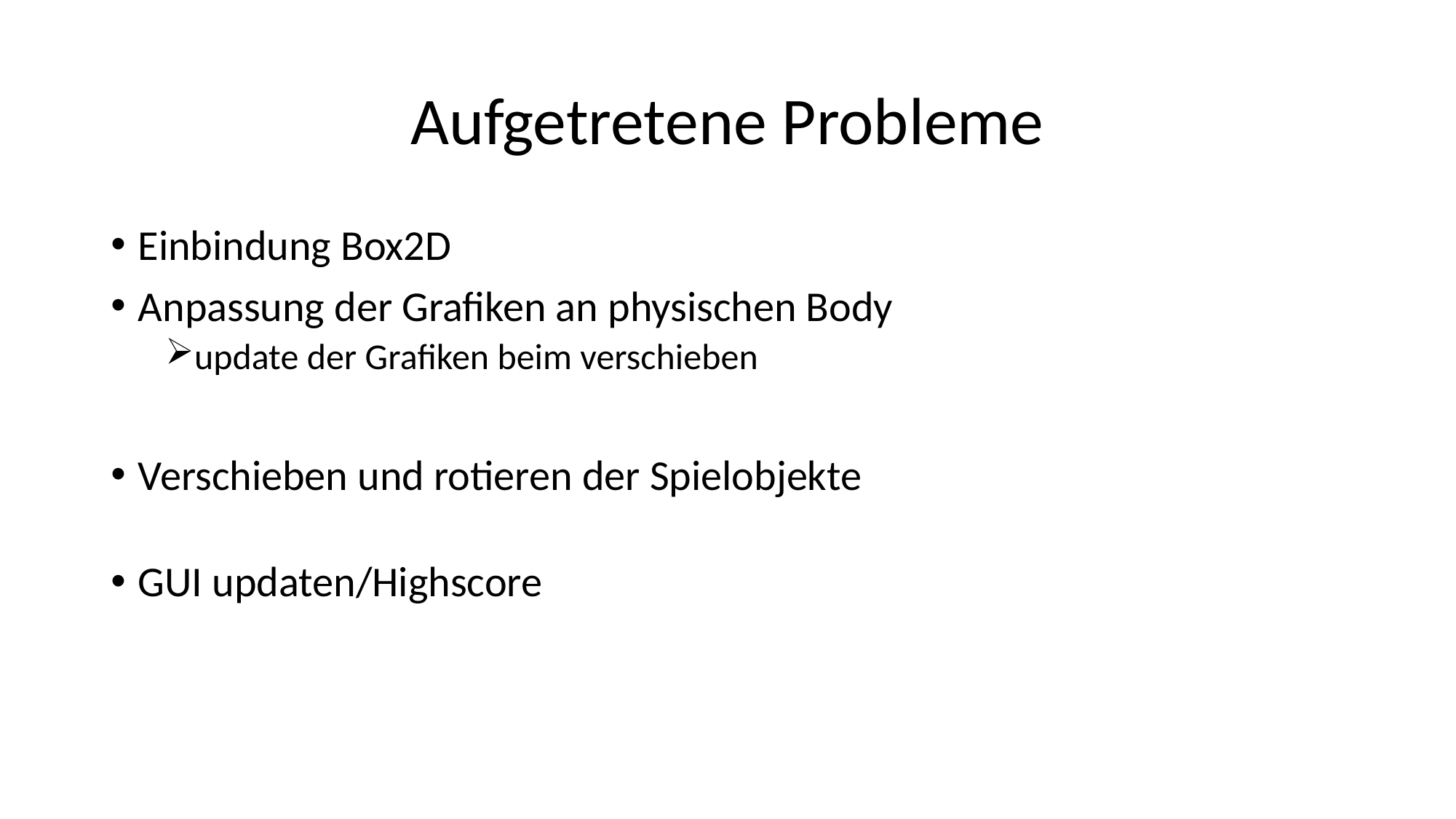

# Aufgetretene Probleme
Einbindung Box2D
Anpassung der Grafiken an physischen Body
update der Grafiken beim verschieben

Verschieben und rotieren der Spielobjekte
GUI updaten/Highscore